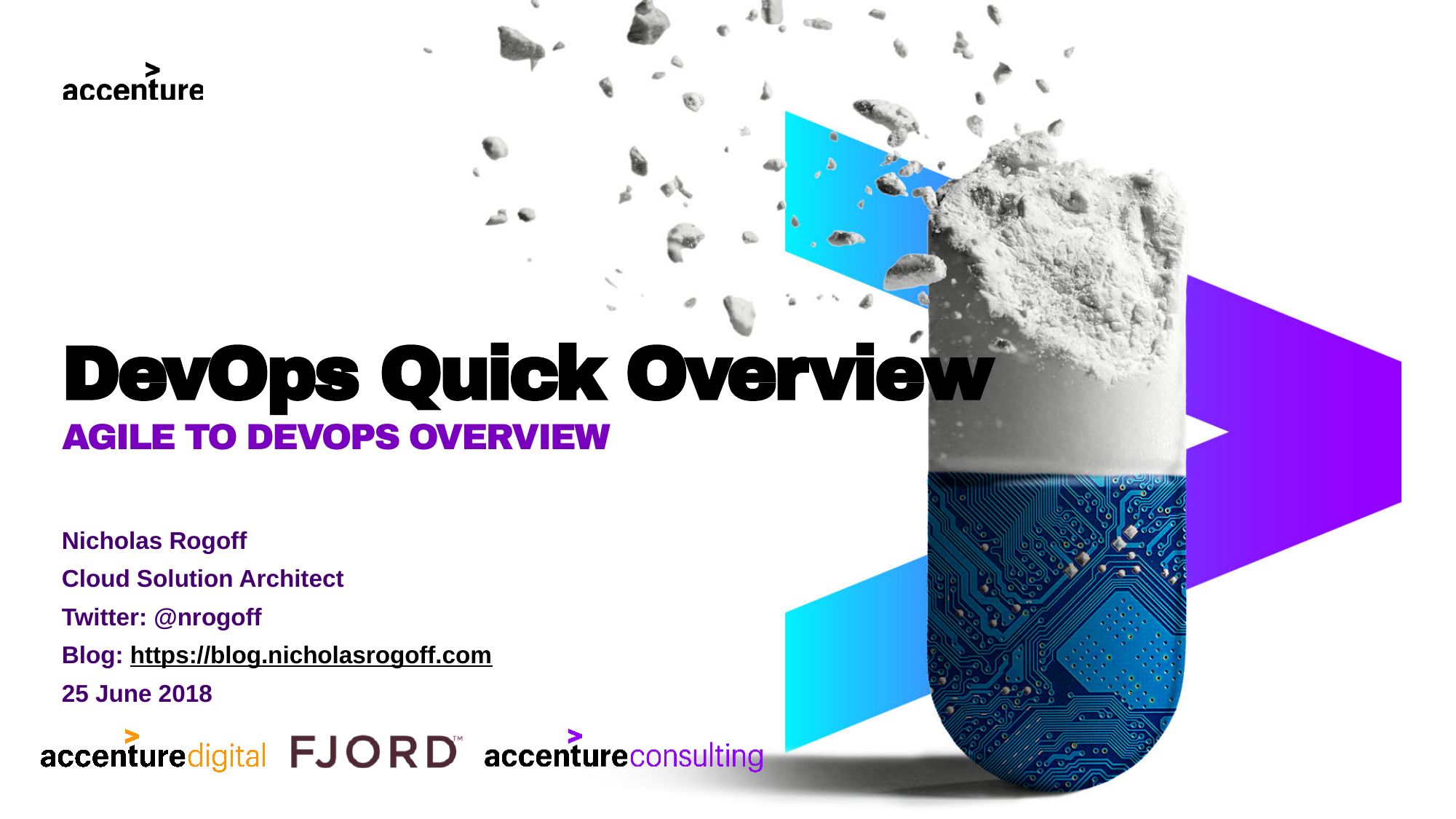

DevOps Quick Overview
# Agile To DevOps overview
Nicholas Rogoff
Cloud Solution Architect
Twitter: @nrogoff
Blog: https://blog.nicholasrogoff.com
25 June 2018